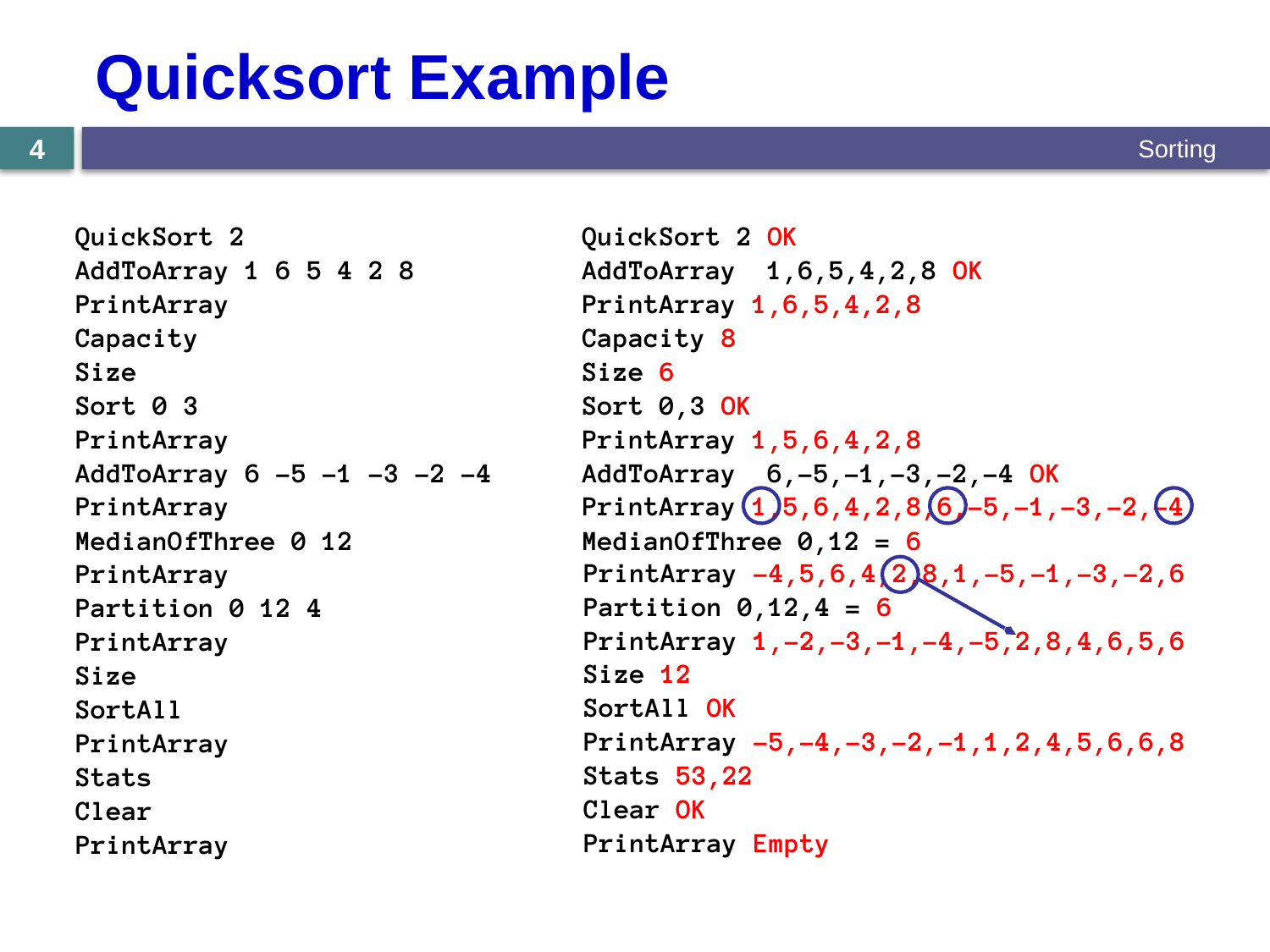

# Quicksort Example
4
Sorting
QuickSort 2
AddToArray 1 6 5 4 2 8
PrintArray
Capacity
Size
Sort 0 3
PrintArray
AddToArray 6 -5 -1 -3 -2 -4
PrintArray
MedianOfThree 0 12
PrintArray
Partition 0 12 4
PrintArray
Size
SortAll
PrintArray
Stats
Clear
PrintArray
QuickSort 2 OK
AddToArray  1,6,5,4,2,8 OK
PrintArray 1,6,5,4,2,8
Capacity 8
Size 6
Sort 0,3 OK
PrintArray 1,5,6,4,2,8
AddToArray  6,-5,-1,-3,-2,-4 OK
PrintArray 1,5,6,4,2,8,6,-5,-1,-3,-2,-4
MedianOfThree 0,12 = 6

PrintArray -4,5,6,4,2,8,1,-5,-1,-3,-2,6
Partition 0,12,4 = 6
PrintArray 1,-2,-3,-1,-4,-5,2,8,4,6,5,6

Size 12
SortAll OK
PrintArray -5,-4,-3,-2,-1,1,2,4,5,6,6,8
Stats 53,22
Clear OK
PrintArray Empty